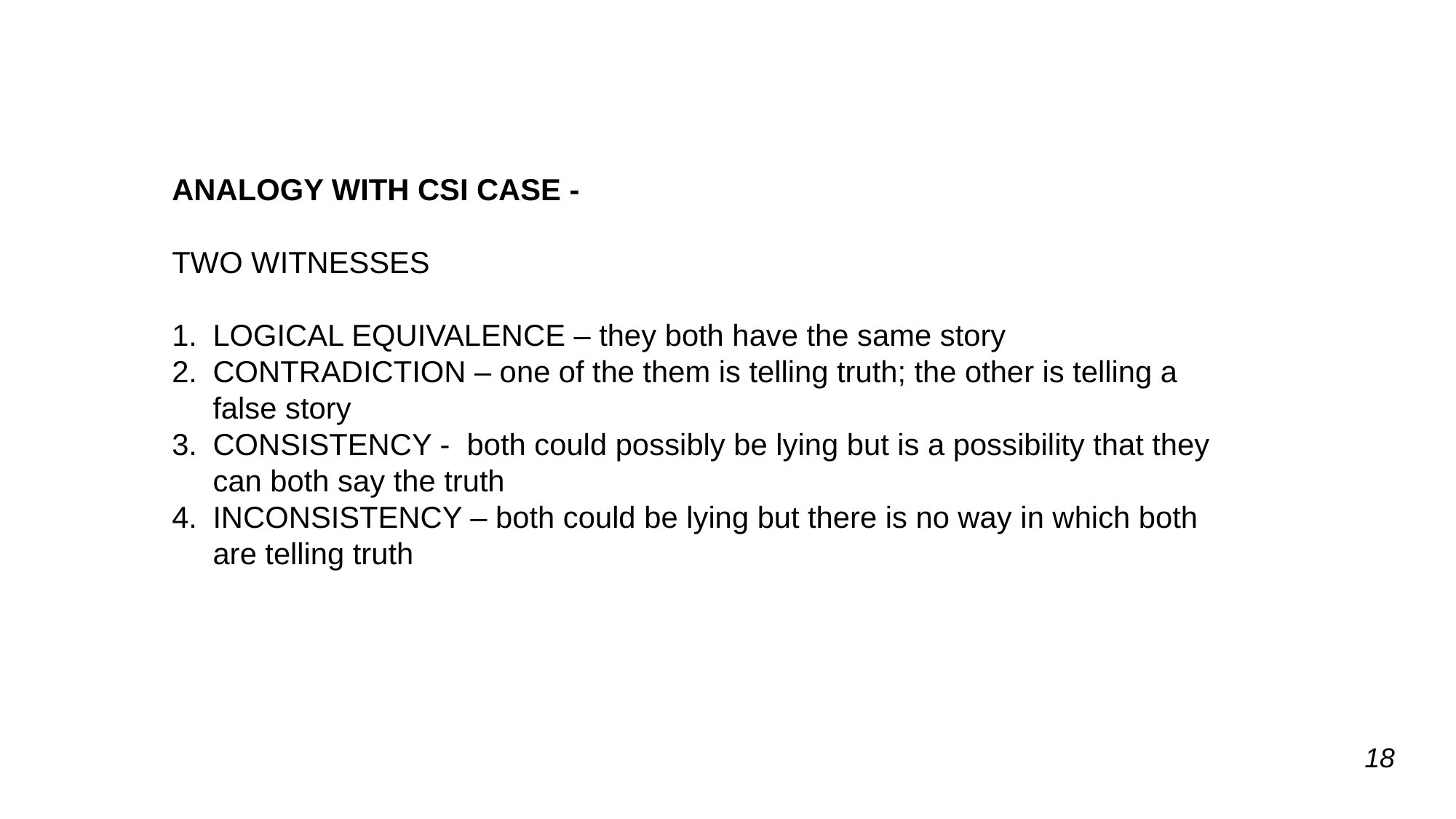

ANALOGY WITH CSI CASE -

TWO WITNESSES

LOGICAL EQUIVALENCE – they both have the same story
CONTRADICTION – one of the them is telling truth; the other is telling a false story
CONSISTENCY -  both could possibly be lying but is a possibility that they can both say the truth
INCONSISTENCY – both could be lying but there is no way in which both are telling truth

18